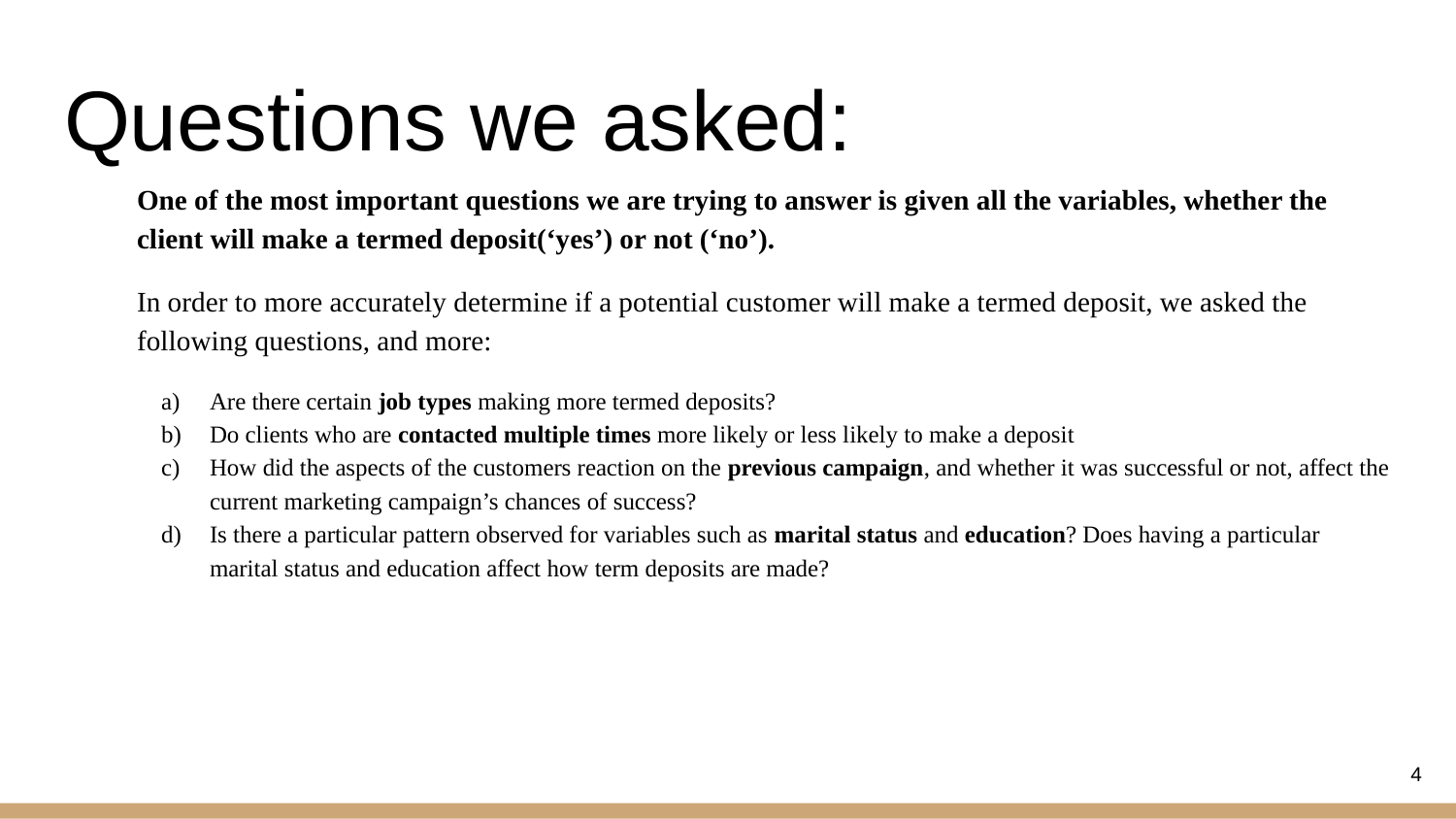

# Questions we asked:
One of the most important questions we are trying to answer is given all the variables, whether the client will make a termed deposit(‘yes’) or not (‘no’).
In order to more accurately determine if a potential customer will make a termed deposit, we asked the following questions, and more:
Are there certain job types making more termed deposits?
Do clients who are contacted multiple times more likely or less likely to make a deposit
How did the aspects of the customers reaction on the previous campaign, and whether it was successful or not, affect the current marketing campaign’s chances of success?
Is there a particular pattern observed for variables such as marital status and education? Does having a particular marital status and education affect how term deposits are made?

4